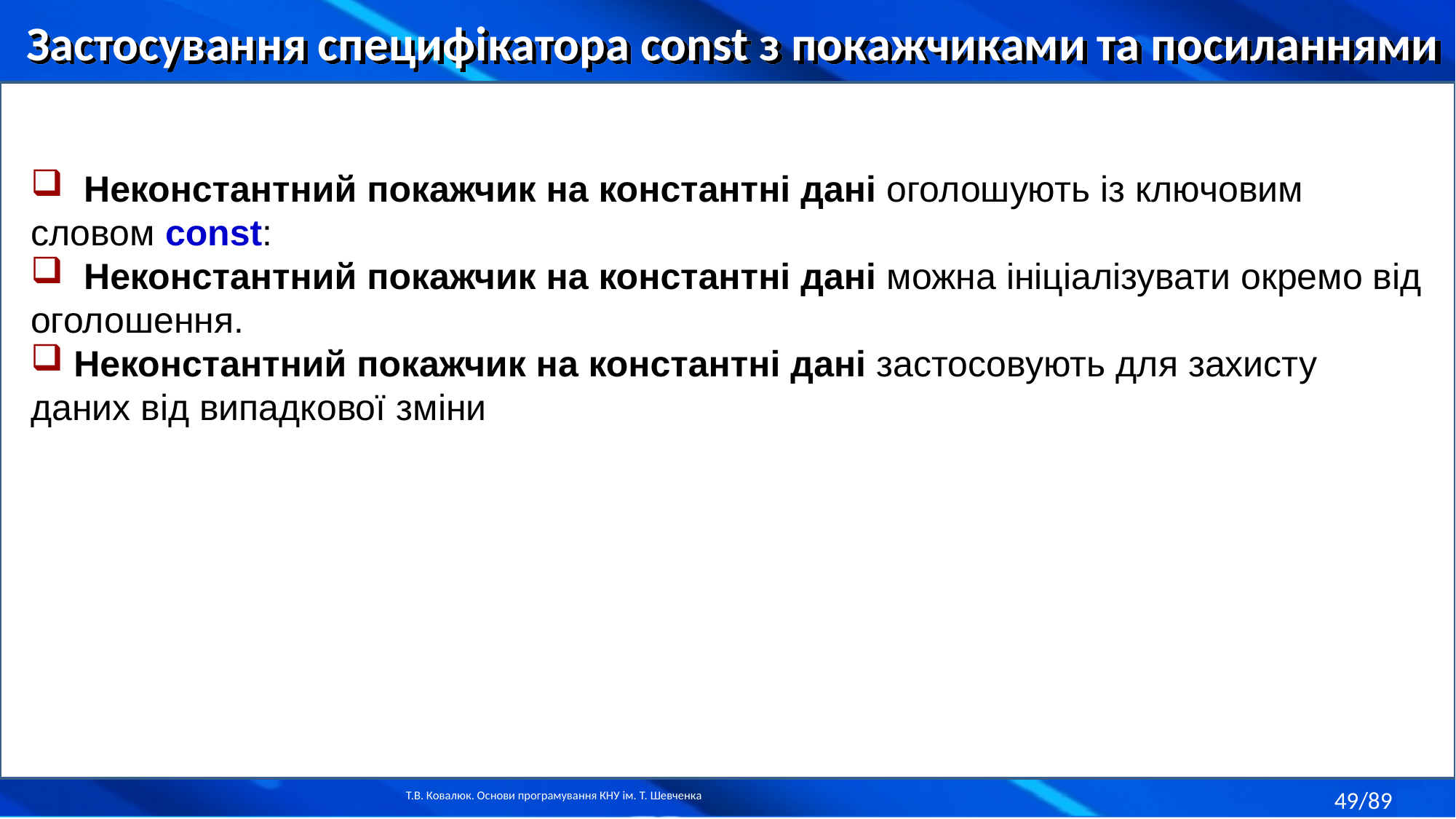

Застосування специфікатора const з покажчиками та посиланнями
  Неконстантний покажчик на константні дані оголошують із ключовим словом const:
  Неконстантний покажчик на константні дані можна ініціалізувати окремо від оголошення.
 Неконстантний покажчик на константні дані застосовують для захисту даних від випадкової зміни